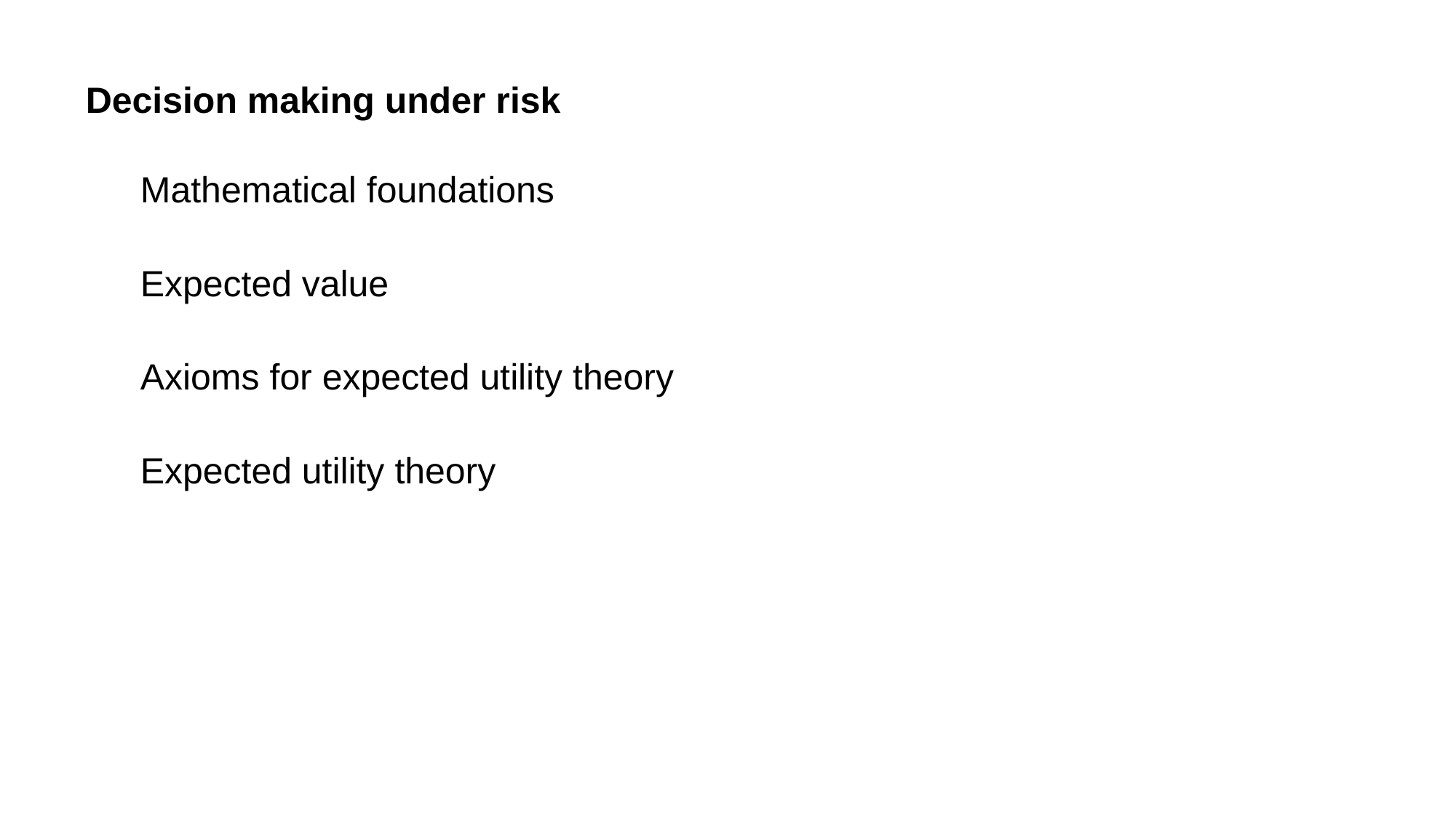

# Decision making under risk
Mathematical foundations

Expected value

Axioms for expected utility theory

Expected utility theory